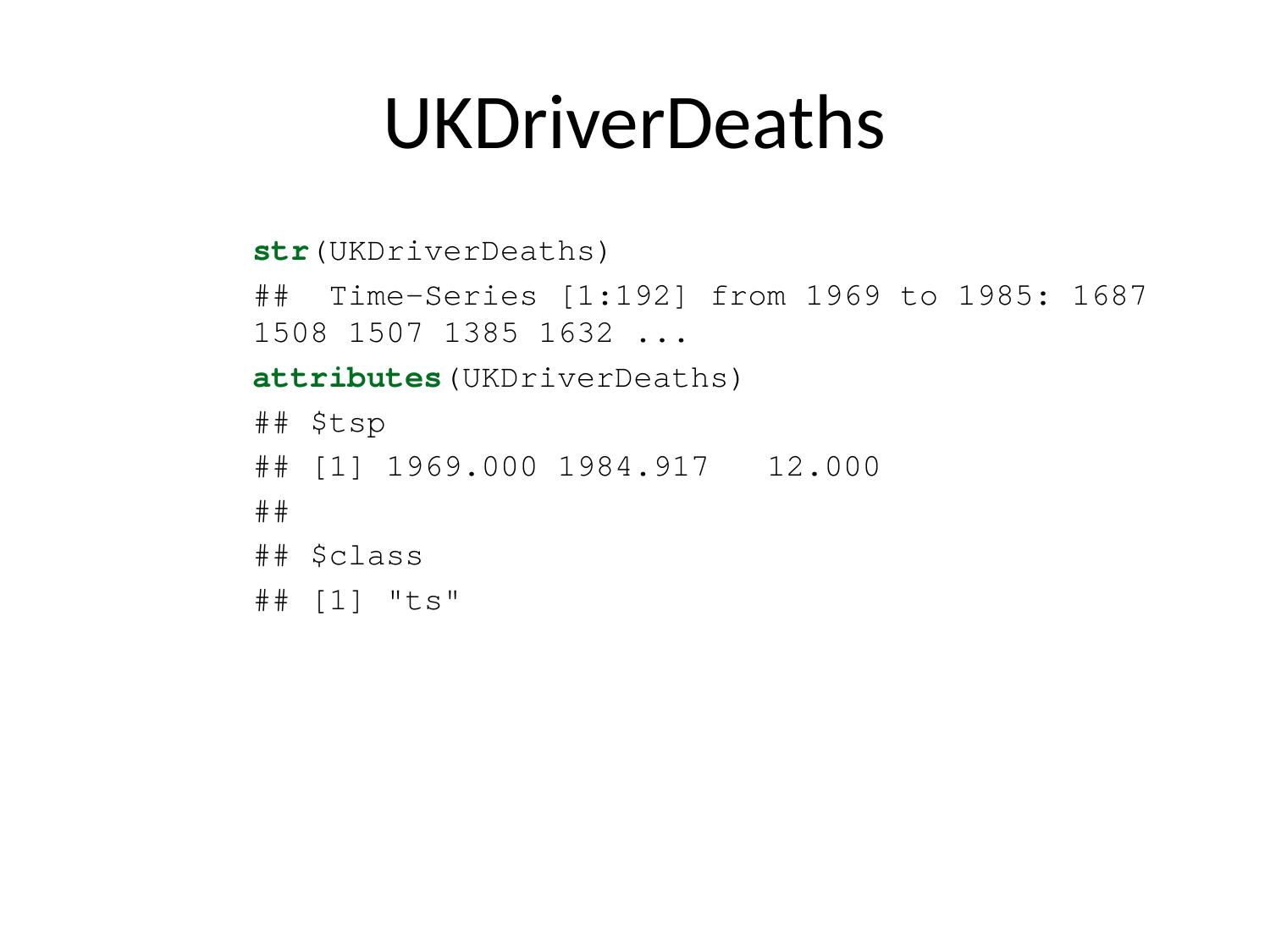

# UKDriverDeaths
str(UKDriverDeaths)
##  Time-Series [1:192] from 1969 to 1985: 1687 1508 1507 1385 1632 ...
attributes(UKDriverDeaths)
## $tsp
## [1] 1969.000 1984.917   12.000
##
## $class
## [1] "ts"